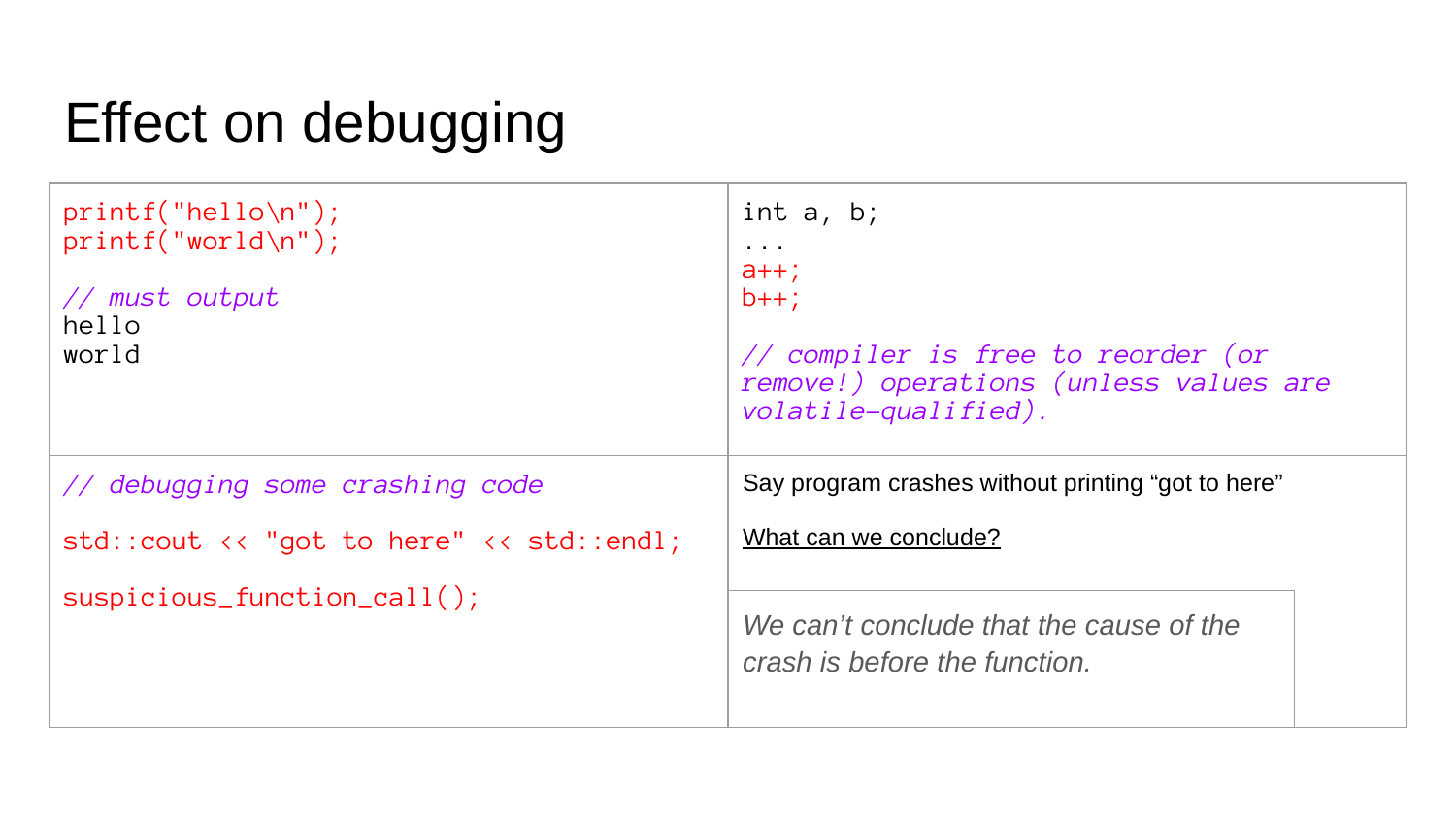

# Effect on debugging
| printf("hello\n"); printf("world\n"); // must output hello world | int a, b; ... a++; b++; // compiler is free to reorder (or remove!) operations (unless values are volatile-qualified). |
| --- | --- |
| // debugging some crashing code std::cout << "got to here" << std::endl; suspicious\_function\_call(); | Say program crashes without printing “got to here” What can we conclude? |

| We can’t conclude that the cause of the crash is before the function. |
| --- |